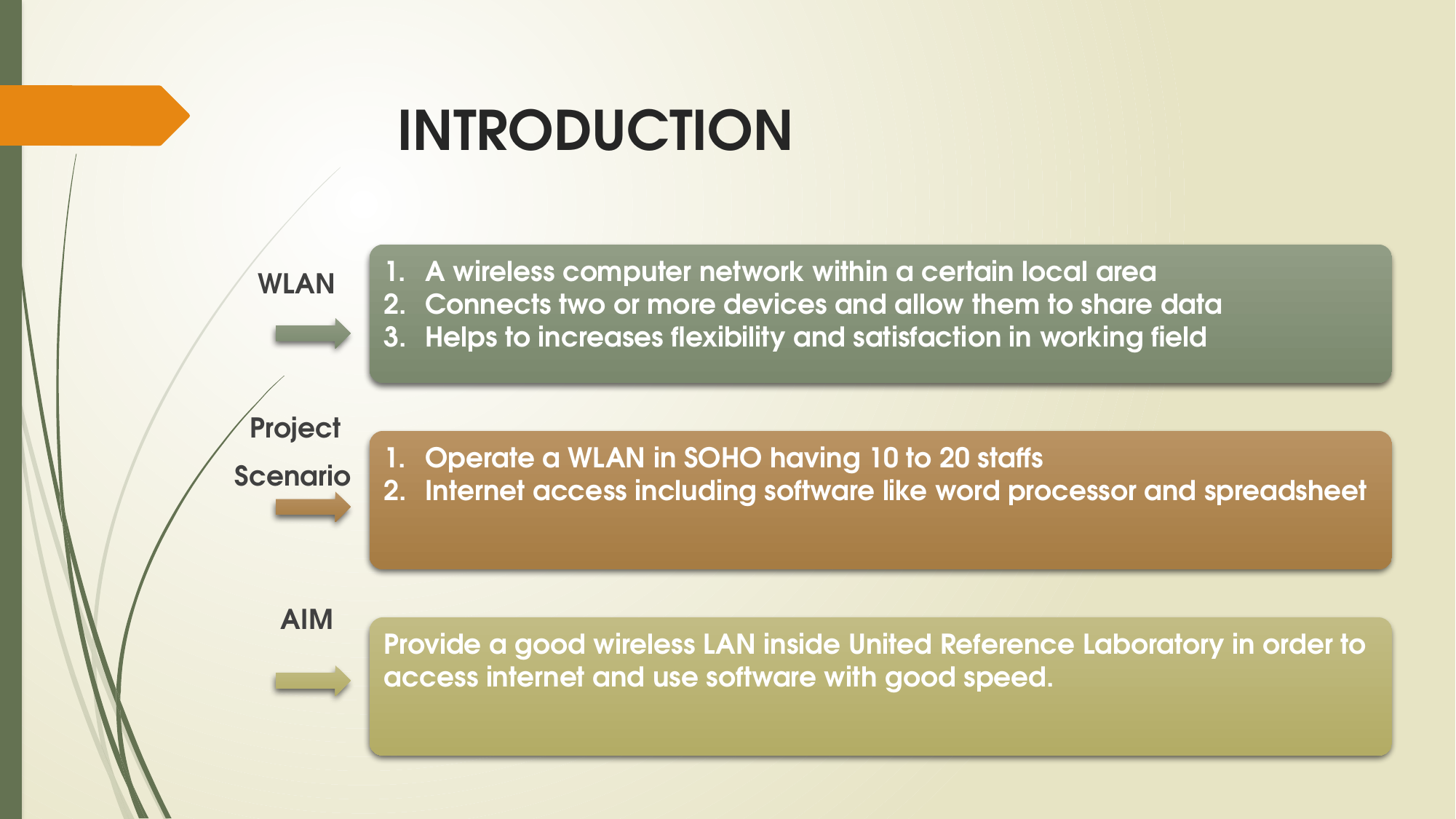

# INTRODUCTION

                          WLAN

                         Project
                       Scenario

                             AIM

A wireless computer network within a certain local area
Connects two or more devices and allow them to share data
Helps to increases flexibility and satisfaction in working field

Operate a WLAN in SOHO having 10 to 20 staffs
Internet access including software like word processor and spreadsheet

Provide a good wireless LAN inside United Reference Laboratory in order to access internet and use software with good speed.